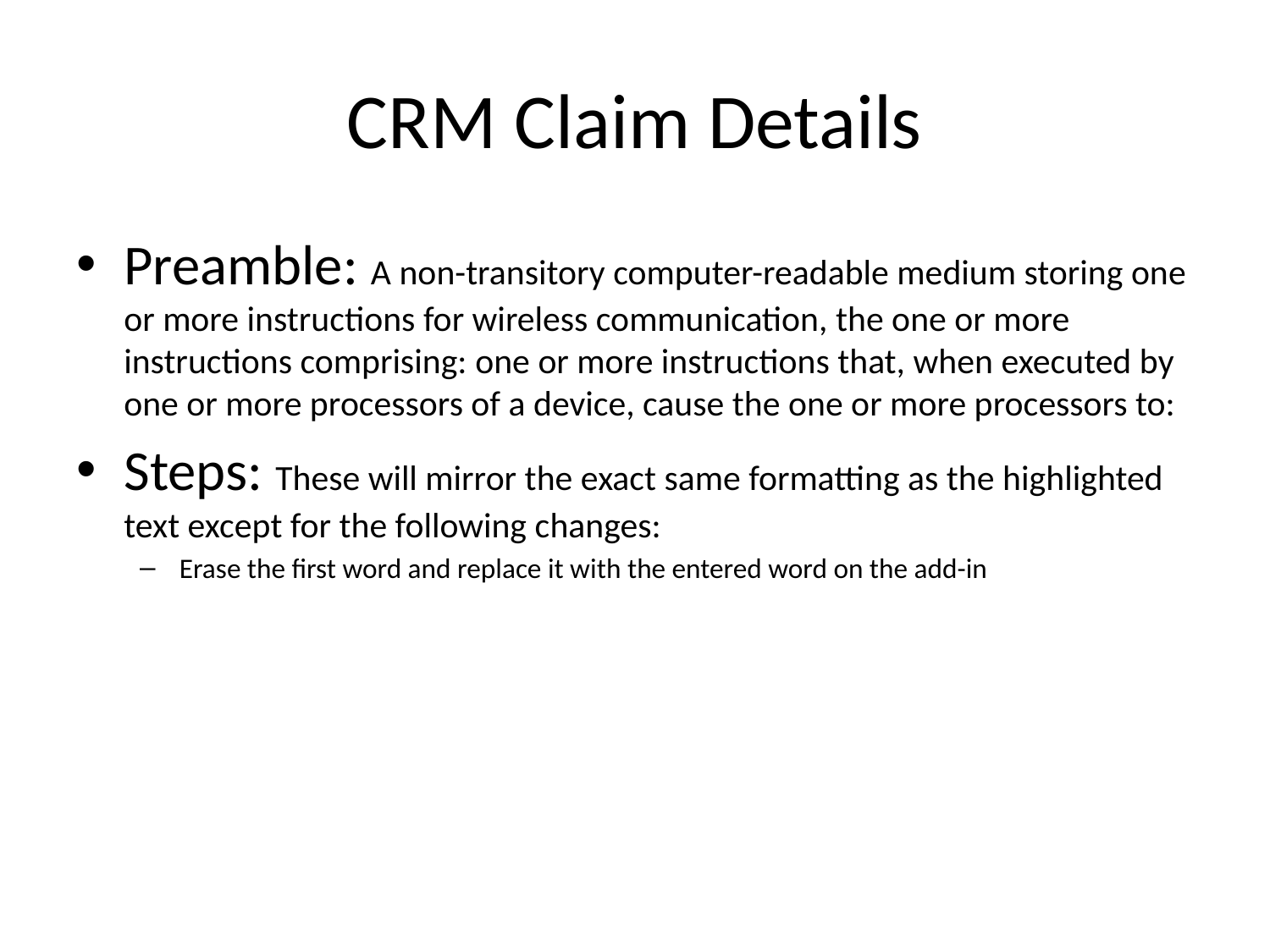

# CRM Claim Details
Preamble: A non-transitory computer-readable medium storing one or more instructions for wireless communication, the one or more instructions comprising: one or more instructions that, when executed by one or more processors of a device, cause the one or more processors to:
Steps: These will mirror the exact same formatting as the highlighted text except for the following changes:
Erase the first word and replace it with the entered word on the add-in